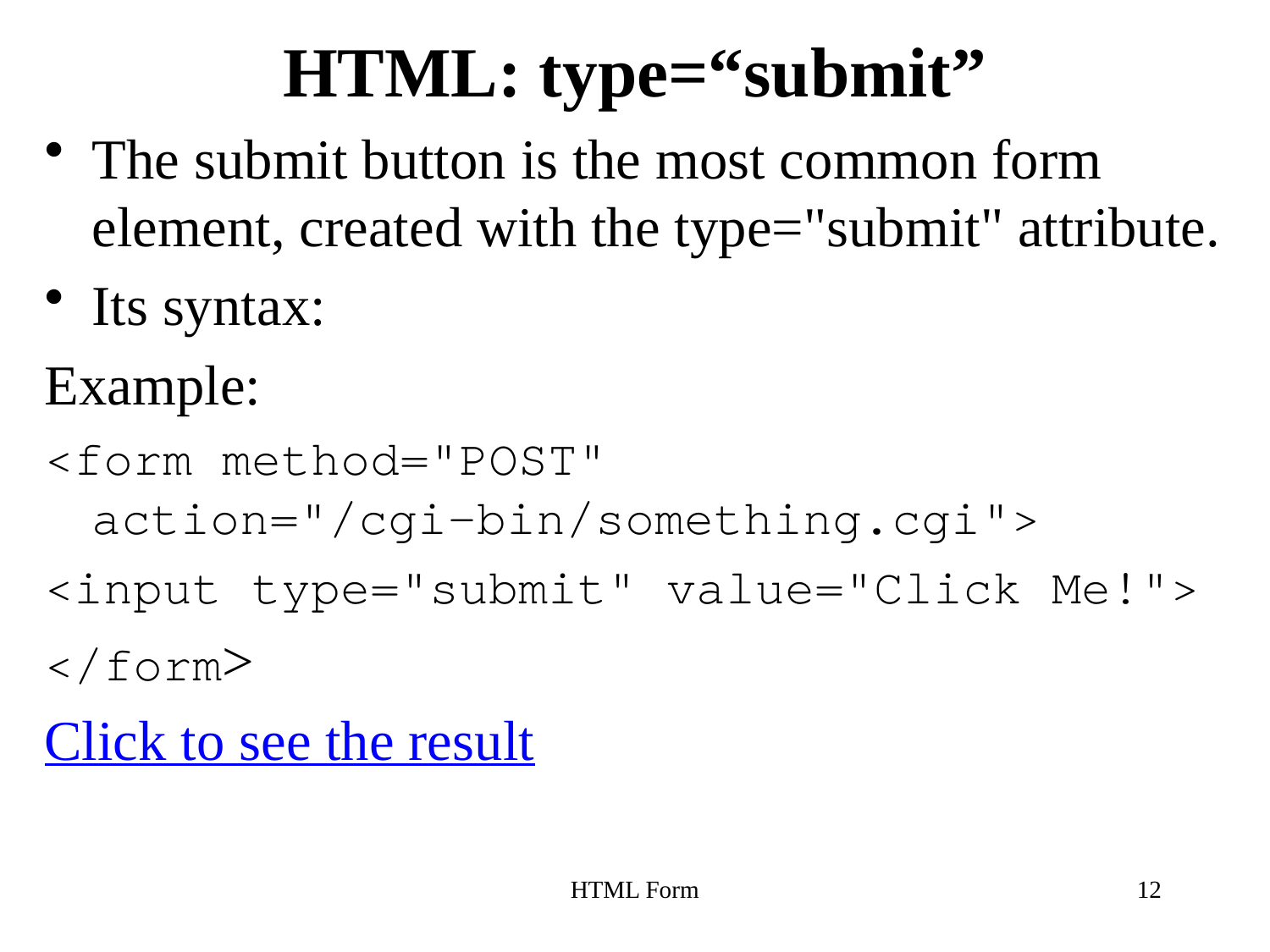

# HTML: type=“submit”
The submit button is the most common form element, created with the type="submit" attribute.
Its syntax:
Example:
<form method="POST" action="/cgi-bin/something.cgi">
<input type="submit" value="Click Me!">
</form>
Click to see the result
HTML Form
12